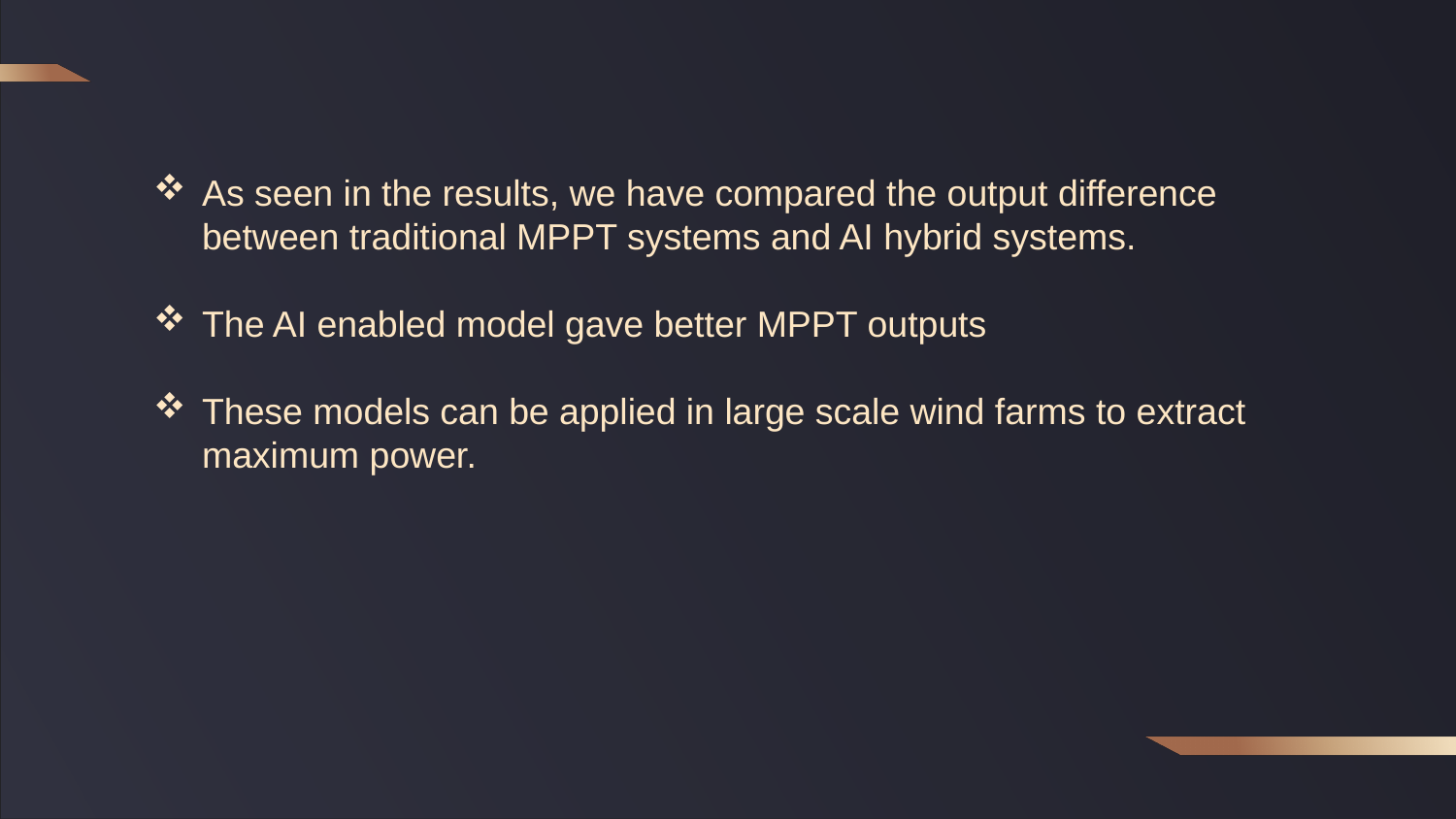

As seen in the results, we have compared the output difference between traditional MPPT systems and AI hybrid systems.

The AI enabled model gave better MPPT outputs

These models can be applied in large scale wind farms to extract maximum power.